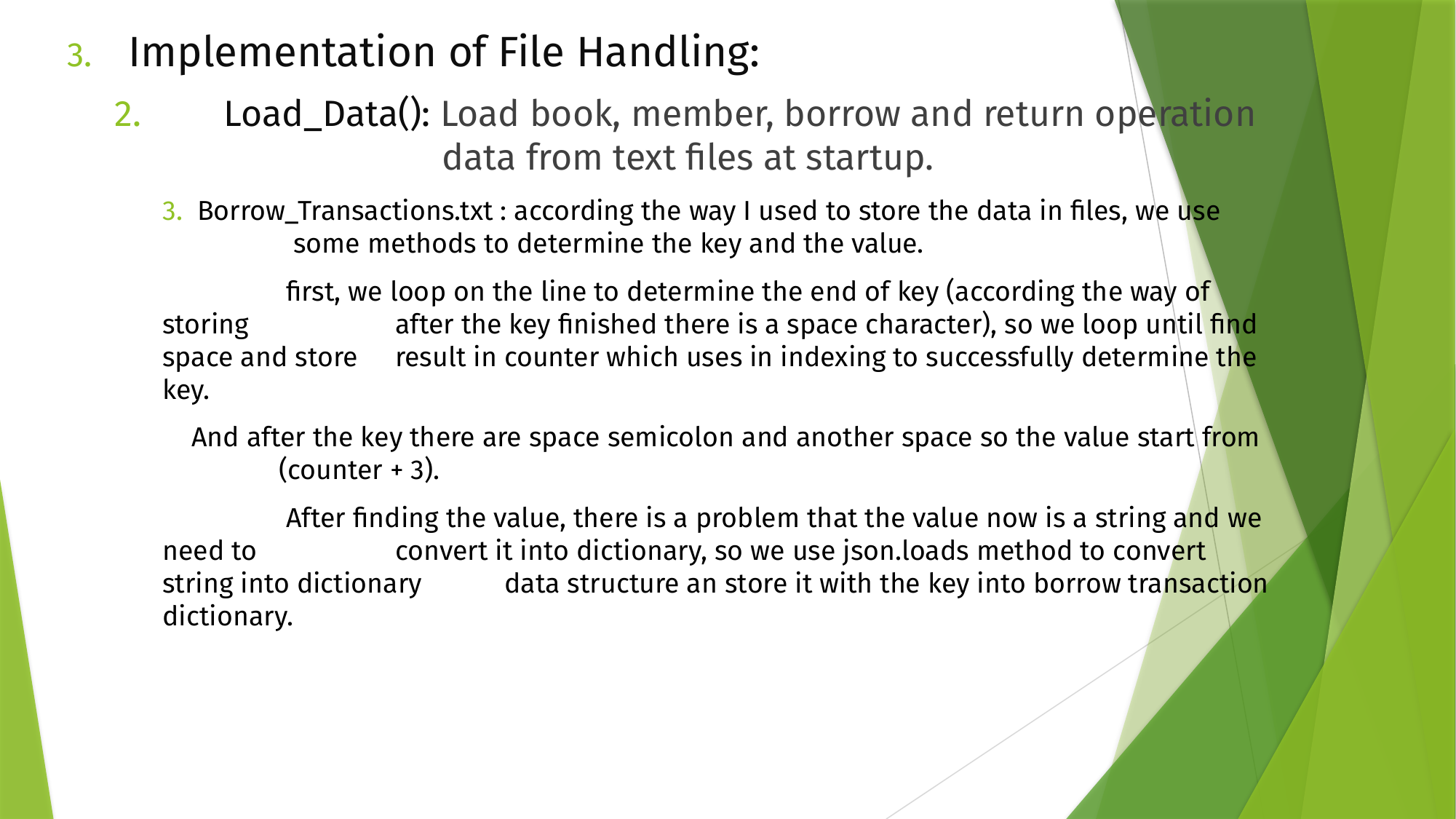

Implementation of File Handling:
2. 	Load_Data(): Load book, member, borrow and return operation 			data from text files at startup.
3.  Borrow_Transactions.txt : according the way I used to store the data in files, we use 		   some methods to determine the key and the value.
	  first, we loop on the line to determine the end of key (according the way of storing  	 	  after the key finished there is a space character), so we loop until find space and store  	  result in counter which uses in indexing to successfully determine the key.
    And after the key there are space semicolon and another space so the value start from   	 (counter + 3).
	  After finding the value, there is a problem that the value now is a string and we need to  	  convert it into dictionary, so we use json.loads method to convert string into dictionary  	  data structure an store it with the key into borrow transaction dictionary.